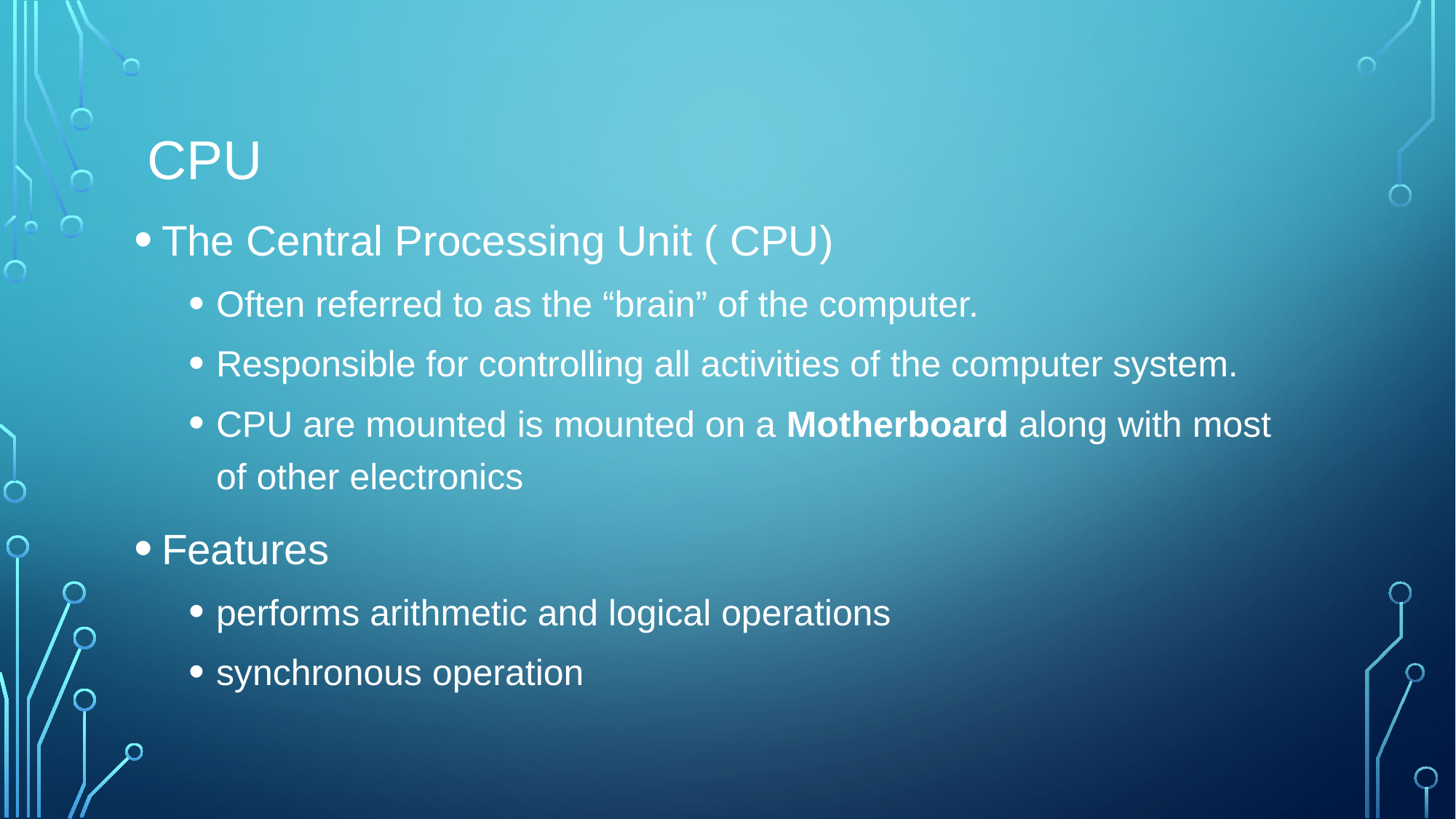

# CPU
The Central Processing Unit ( CPU)
Often referred to as the “brain” of the computer.
Responsible for controlling all activities of the computer system.
CPU are mounted is mounted on a Motherboard along with most of other electronics
Features
performs arithmetic and logical operations
synchronous operation